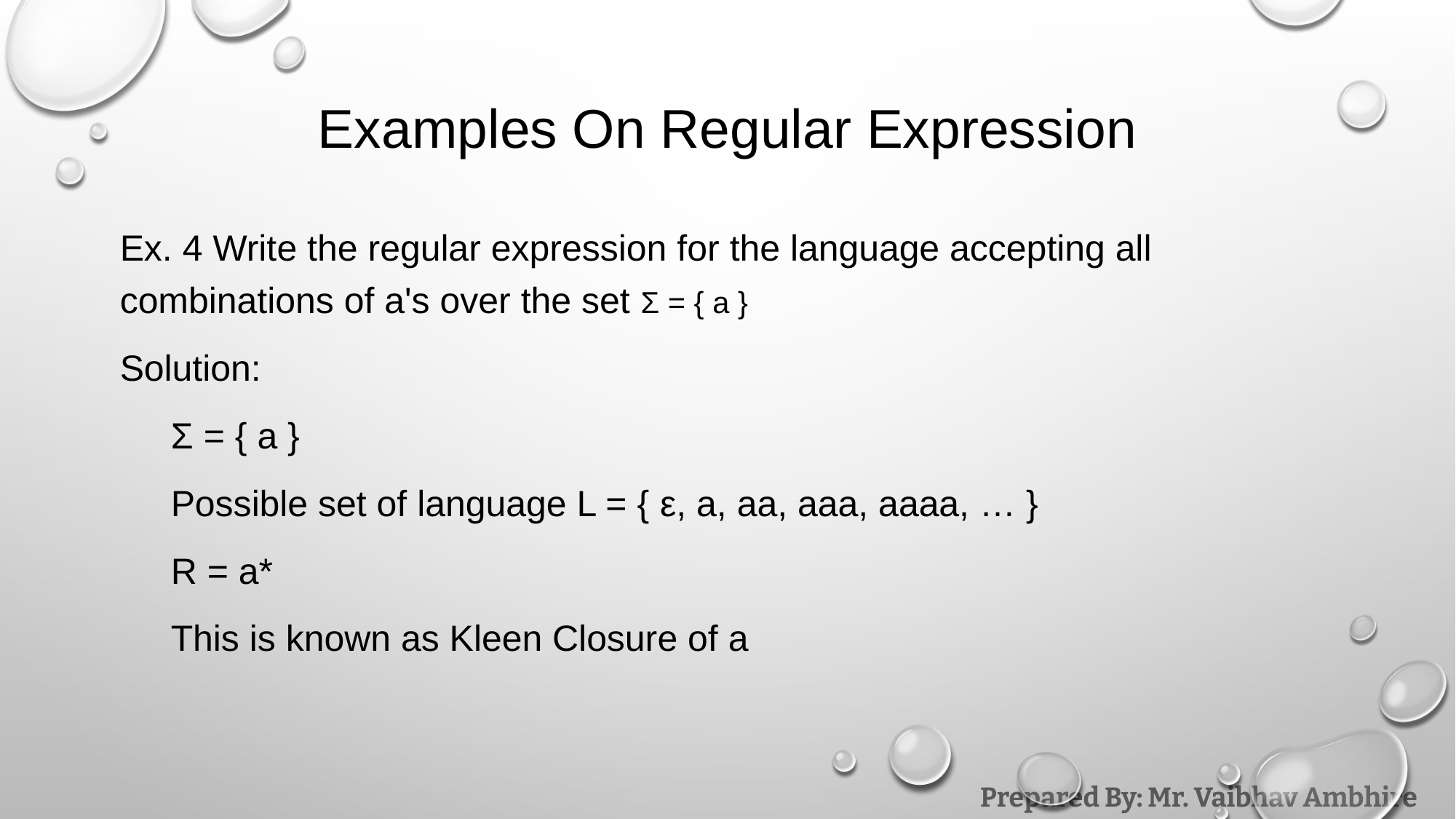

# Examples On Regular Expression
Ex. 4 Write the regular expression for the language accepting all combinations of a's over the set Σ = { a }
Solution:
     Σ = { a }
     Possible set of language L = { ε, a, aa, aaa, aaaa, … }
     R = a*
     This is known as Kleen Closure of a